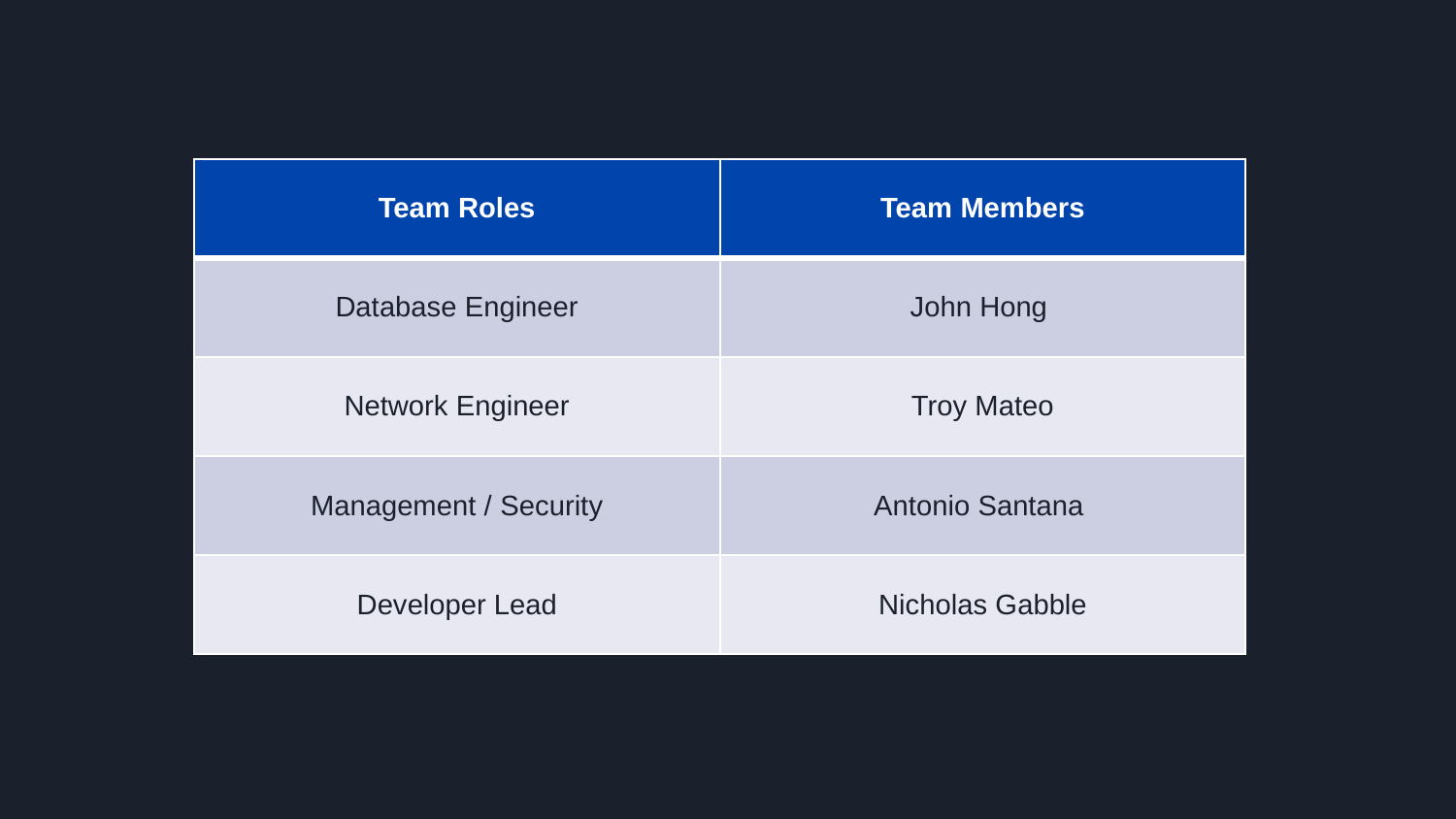

| Team Roles | Team Members |
| --- | --- |
| Database Engineer | John Hong |
| Network Engineer | Troy Mateo |
| Management / Security | Antonio Santana |
| Developer Lead | Nicholas Gabble |